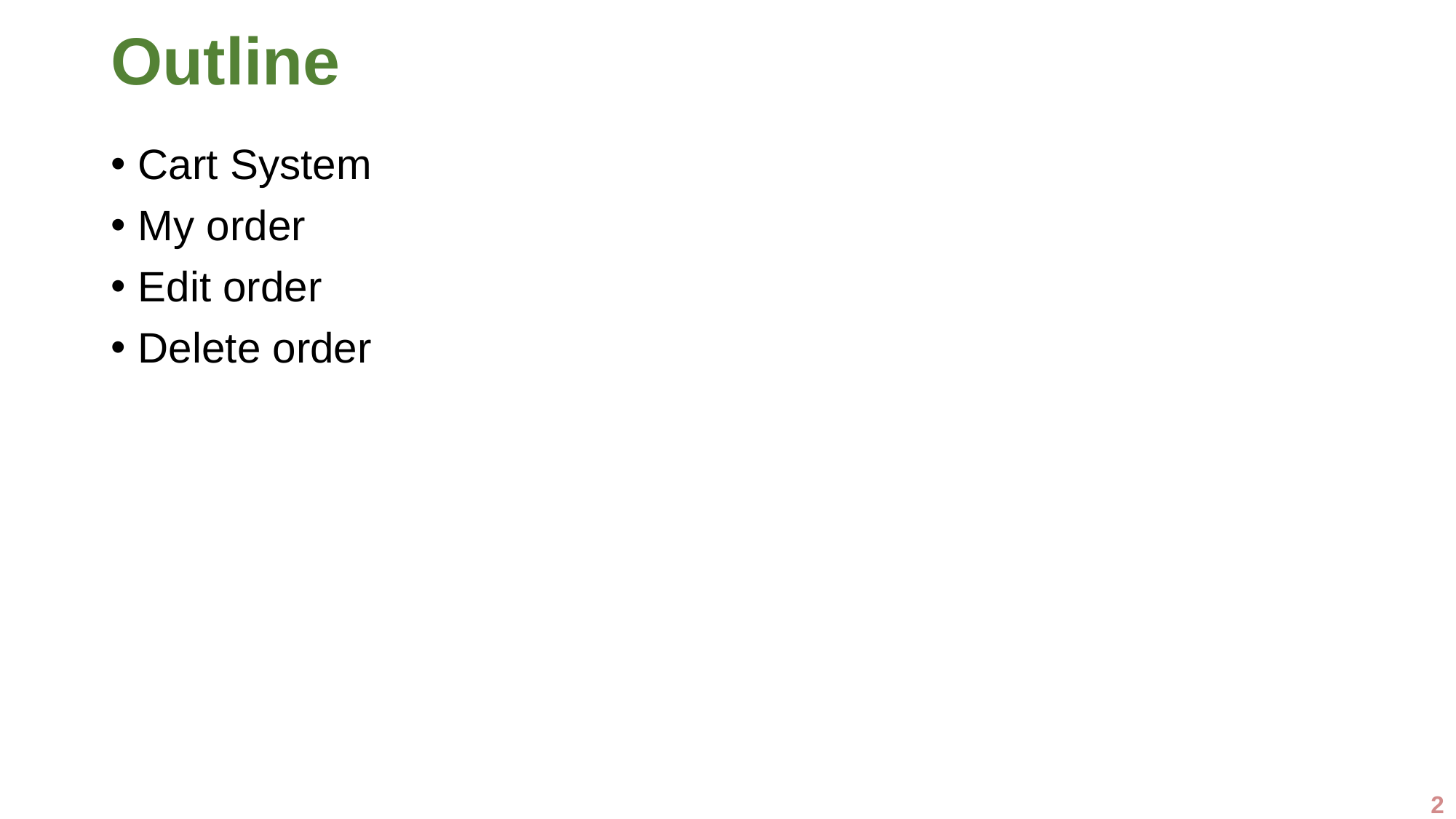

# Outline
Cart System
My order
Edit order
Delete order
2